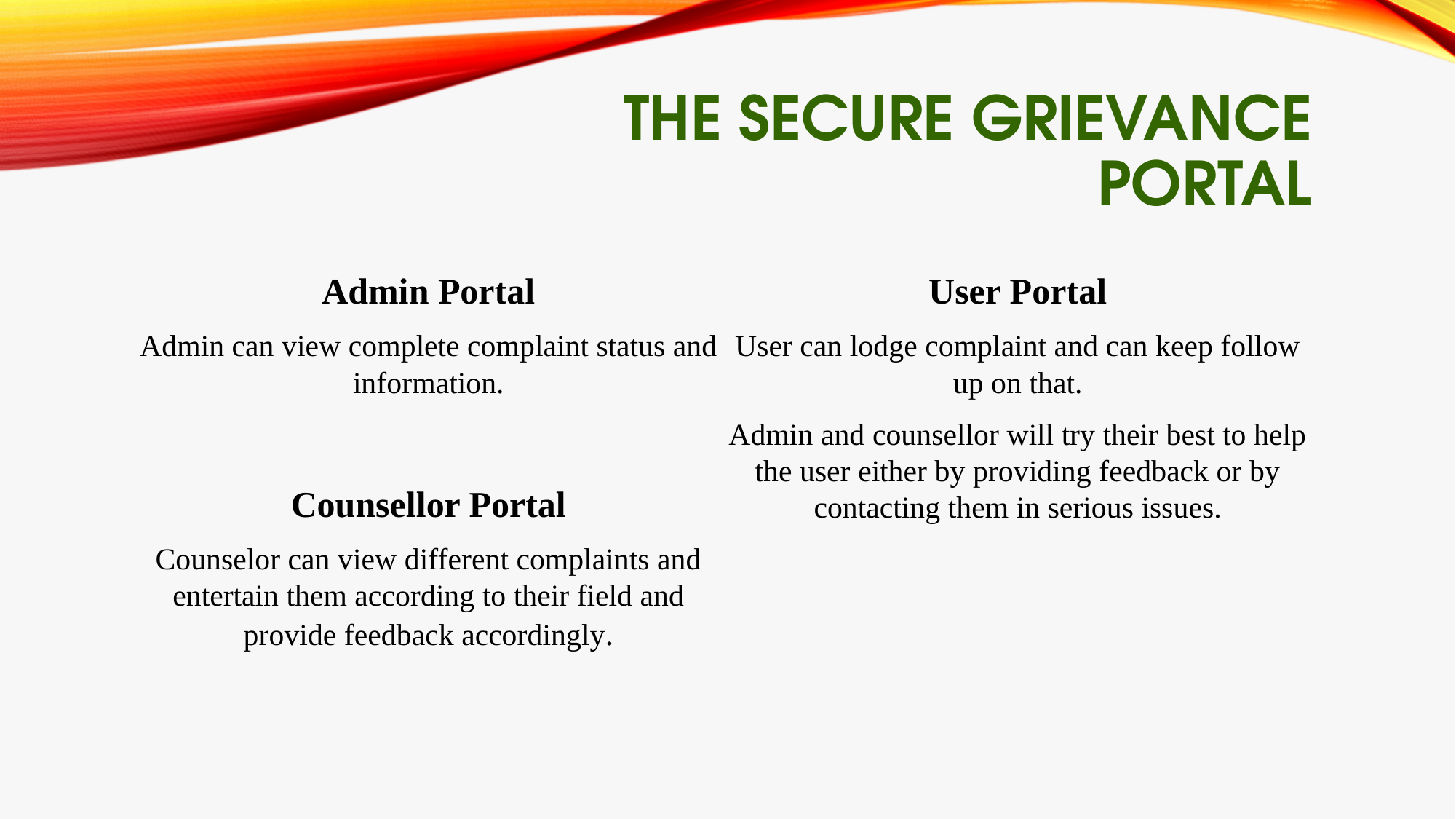

# The Secure Grievance Portal
Admin Portal
Admin can view complete complaint status and information.

Counsellor Portal
Counselor can view different complaints and entertain them according to their field and provide feedback accordingly.

User Portal
User can lodge complaint and can keep follow up on that.
Admin and counsellor will try their best to help the user either by providing feedback or by contacting them in serious issues.